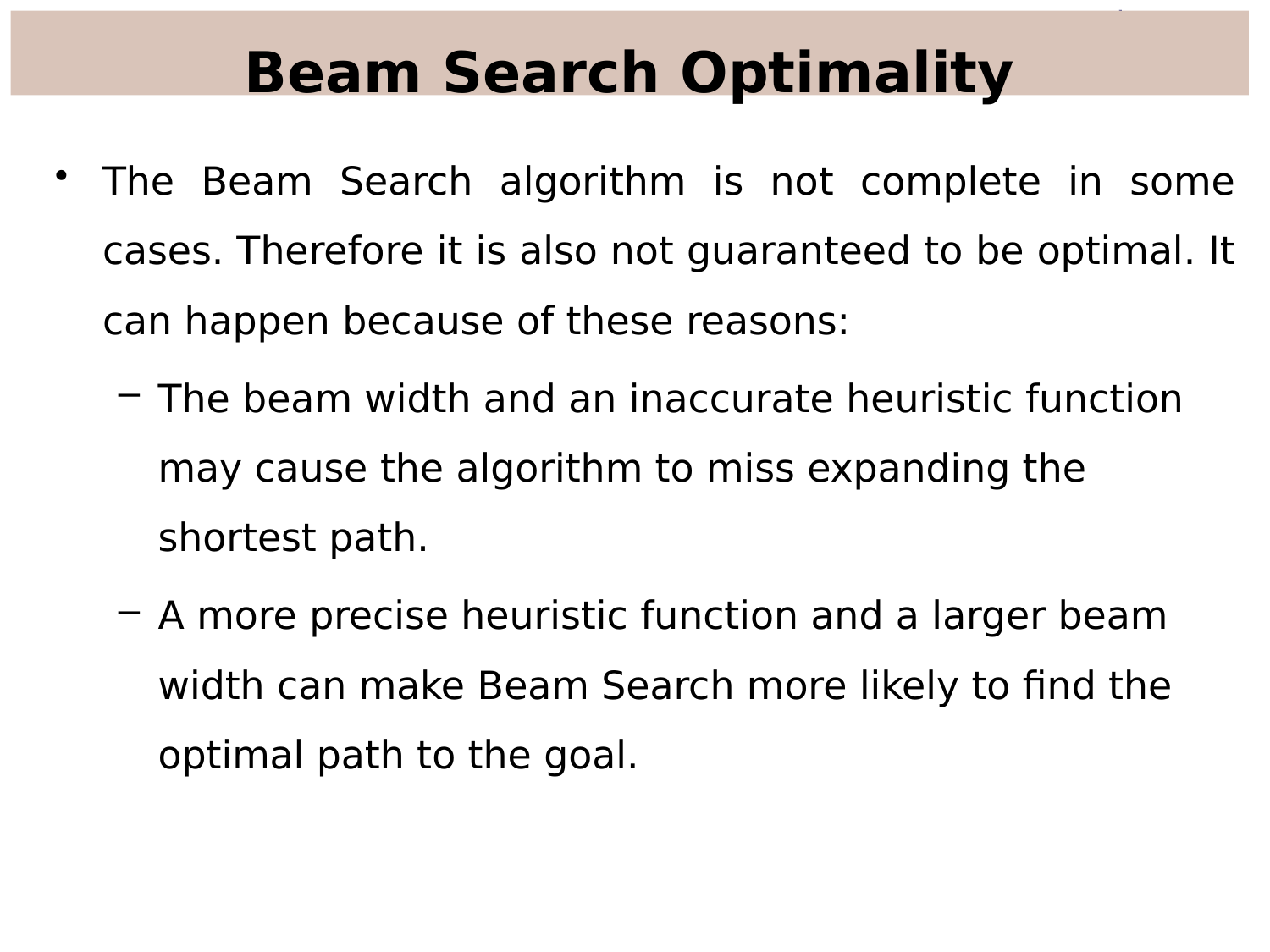

# Beam Search Optimality
The Beam Search algorithm is not complete in some cases. Therefore it is also not guaranteed to be optimal. It can happen because of these reasons:
The beam width and an inaccurate heuristic function may cause the algorithm to miss expanding the shortest path.
A more precise heuristic function and a larger beam width can make Beam Search more likely to find the optimal path to the goal.